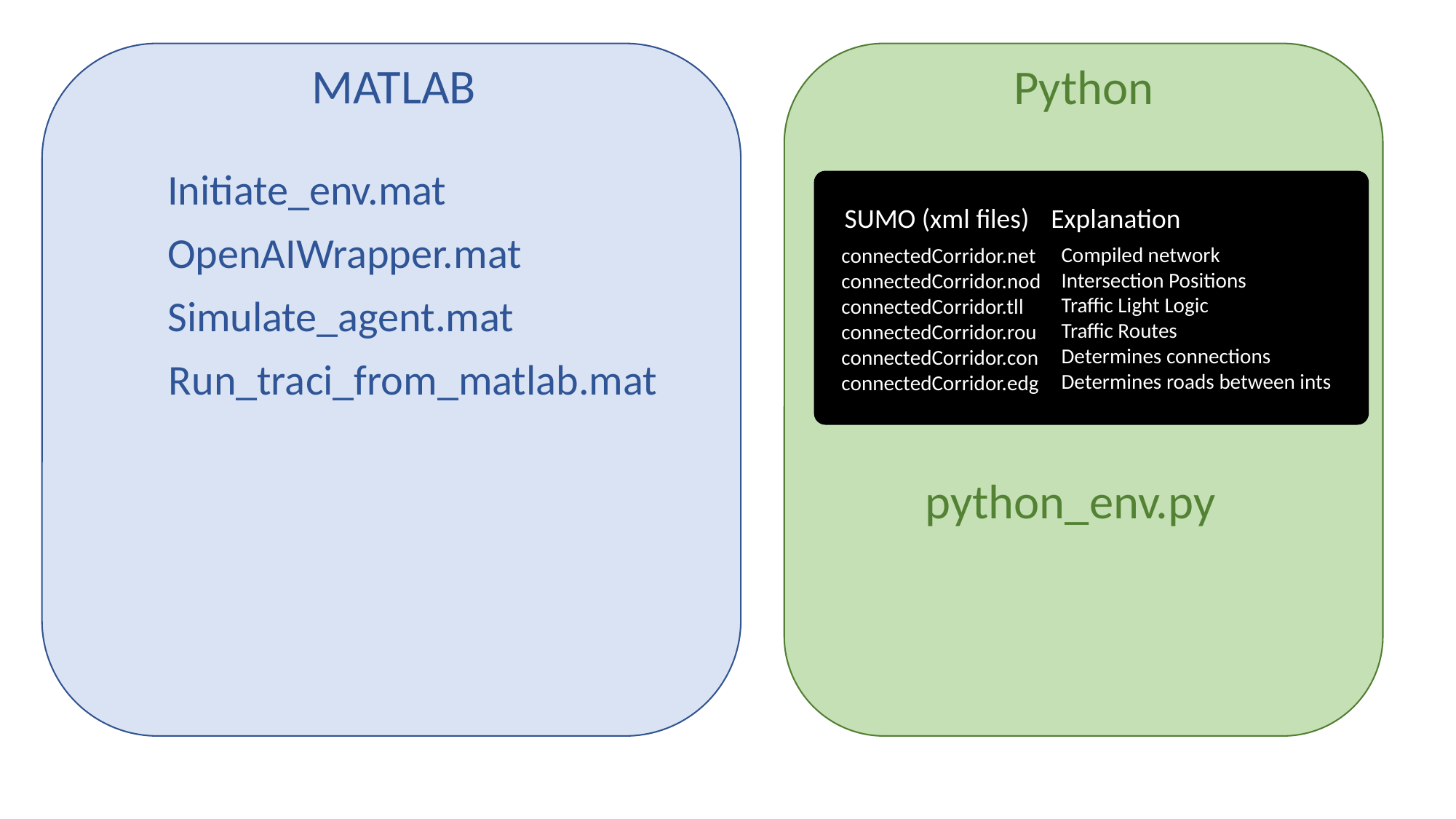

MATLAB
Python
Initiate_env.mat

SUMO (xml files)
Explanation
OpenAIWrapper.mat
Compiled network
Intersection Positions
Traffic Light Logic
Traffic Routes
Determines connections
Determines roads between ints
connectedCorridor.net
connectedCorridor.nod
connectedCorridor.tll
connectedCorridor.rou
connectedCorridor.con
connectedCorridor.edg
Simulate_agent.mat
Run_traci_from_matlab.mat
python_env.py